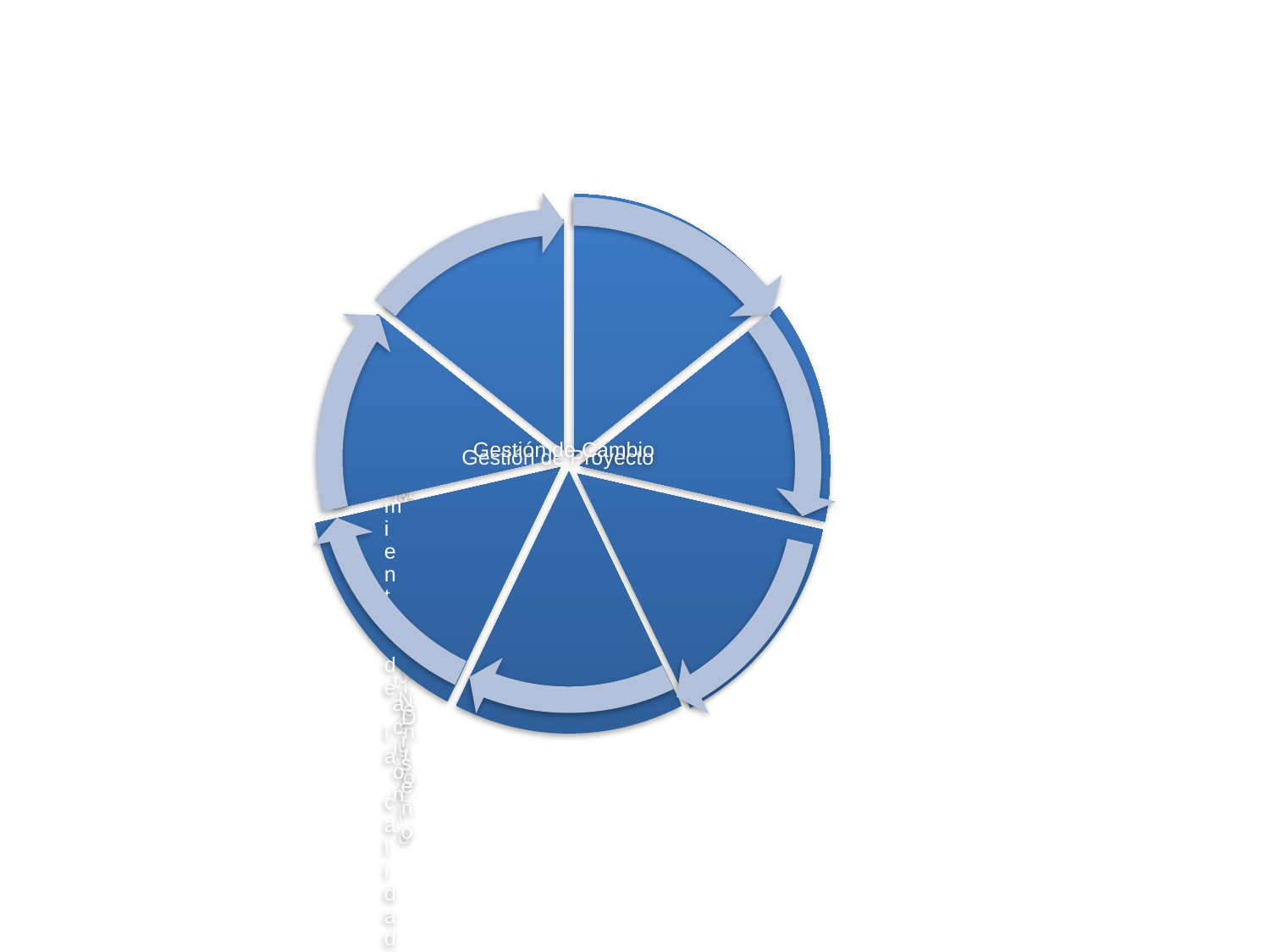

Modelado de Negocio
Requerimiento
Análisis y Diseño
Implementación
Aseguramiento de la calidad
Gestión de Proyecto
Gestión de Cambio